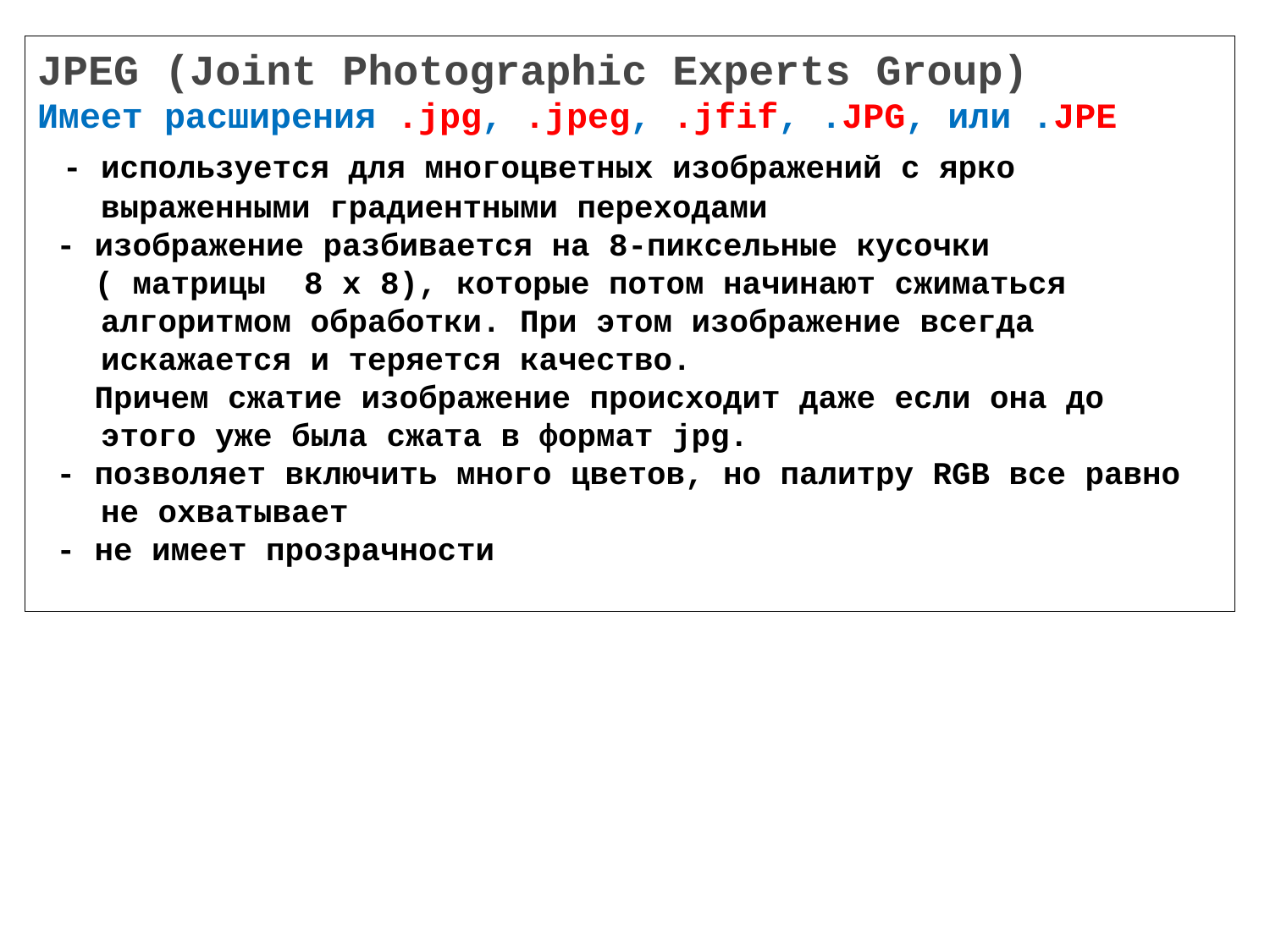

JPEG (Joint Photographic Experts Group)
Имеет расширения .jpg, .jpeg, .jfif, .JPG, или .JPE
 - используется для многоцветных изображений с ярко выраженными градиентными переходами
 - изображение разбивается на 8-пиксельные кусочки
   ( матрицы  8 x 8), которые потом начинают сжиматься алгоритмом обработки. При этом изображение всегда искажается и теряется качество.
   Причем сжатие изображение происходит даже если она до  этого уже была сжата в формат jpg.
 - позволяет включить много цветов, но палитру RGB все равно не охватывает
 - не имеет прозрачности